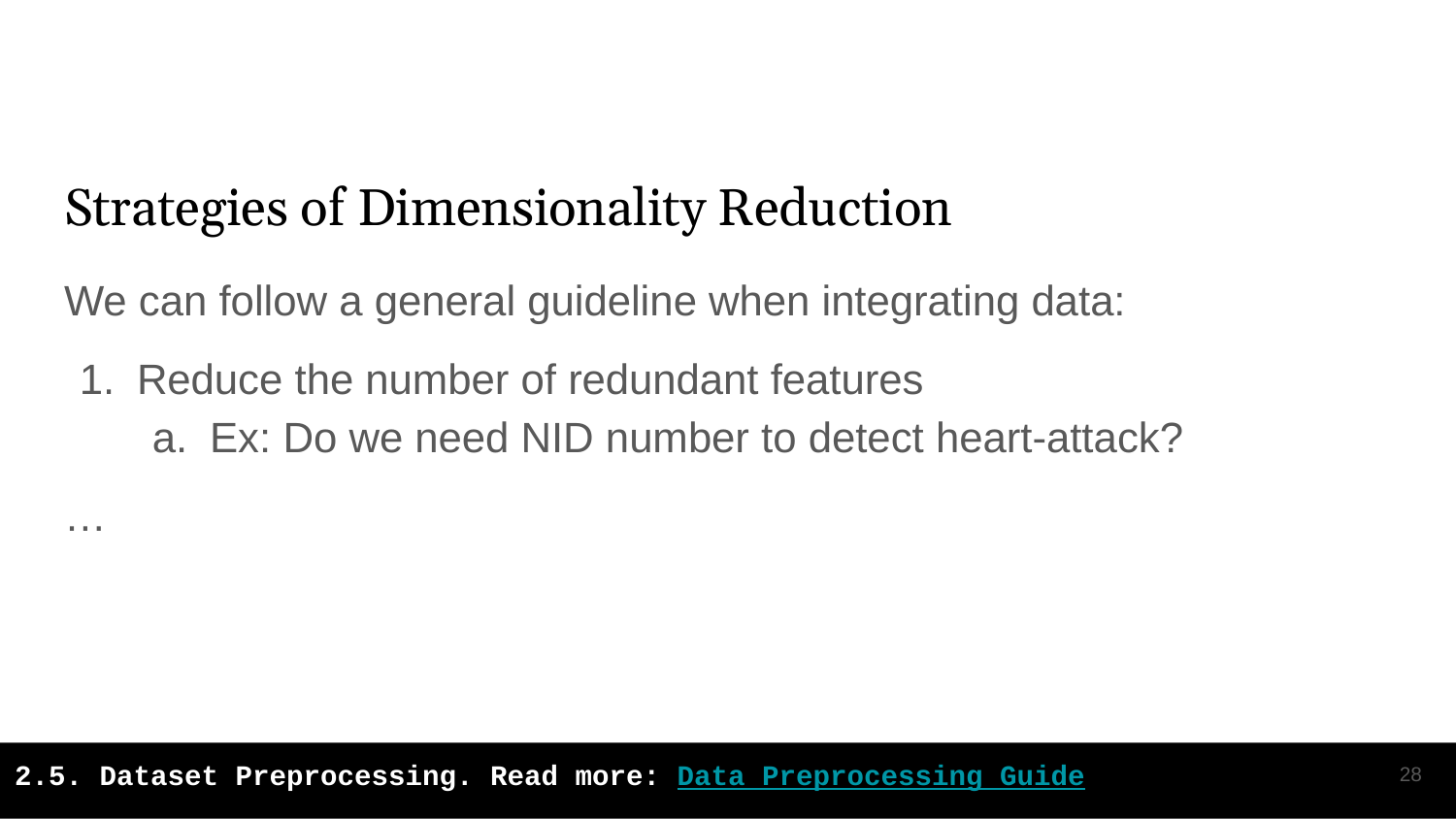

# Strategies of Dimensionality Reduction
We can follow a general guideline when integrating data:
Reduce the number of redundant features
Ex: Do we need NID number to detect heart-attack?
…
28
2.5. Dataset Preprocessing. Read more: Data Preprocessing Guide